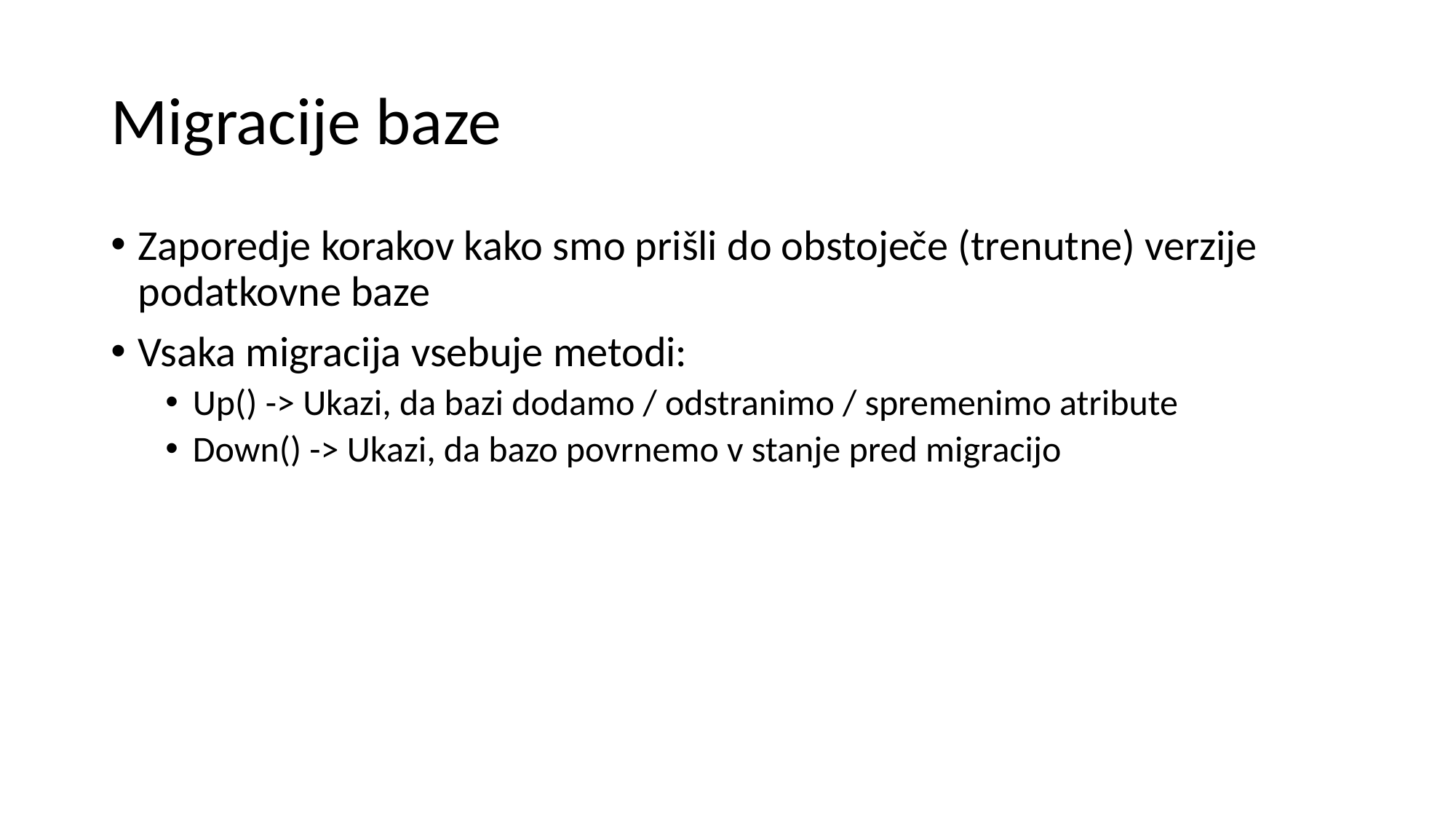

# Migracije baze
Zaporedje korakov kako smo prišli do obstoječe (trenutne) verzije podatkovne baze
Vsaka migracija vsebuje metodi:
Up() -> Ukazi, da bazi dodamo / odstranimo / spremenimo atribute
Down() -> Ukazi, da bazo povrnemo v stanje pred migracijo